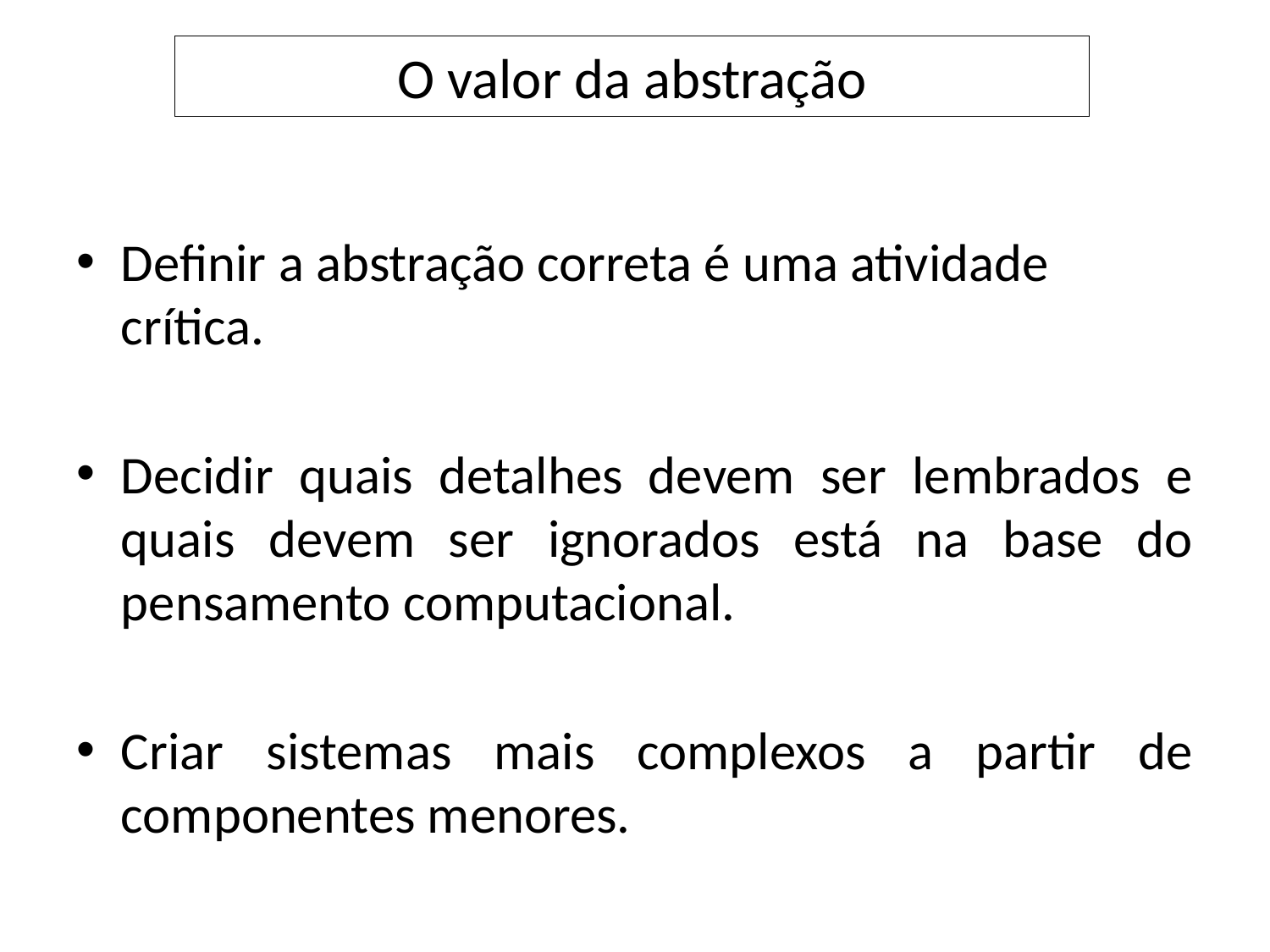

O valor da abstração
Definir a abstração correta é uma atividade crítica.

Decidir quais detalhes devem ser lembrados e quais devem ser ignorados está na base do pensamento computacional.

Criar sistemas mais complexos a partir de componentes menores.